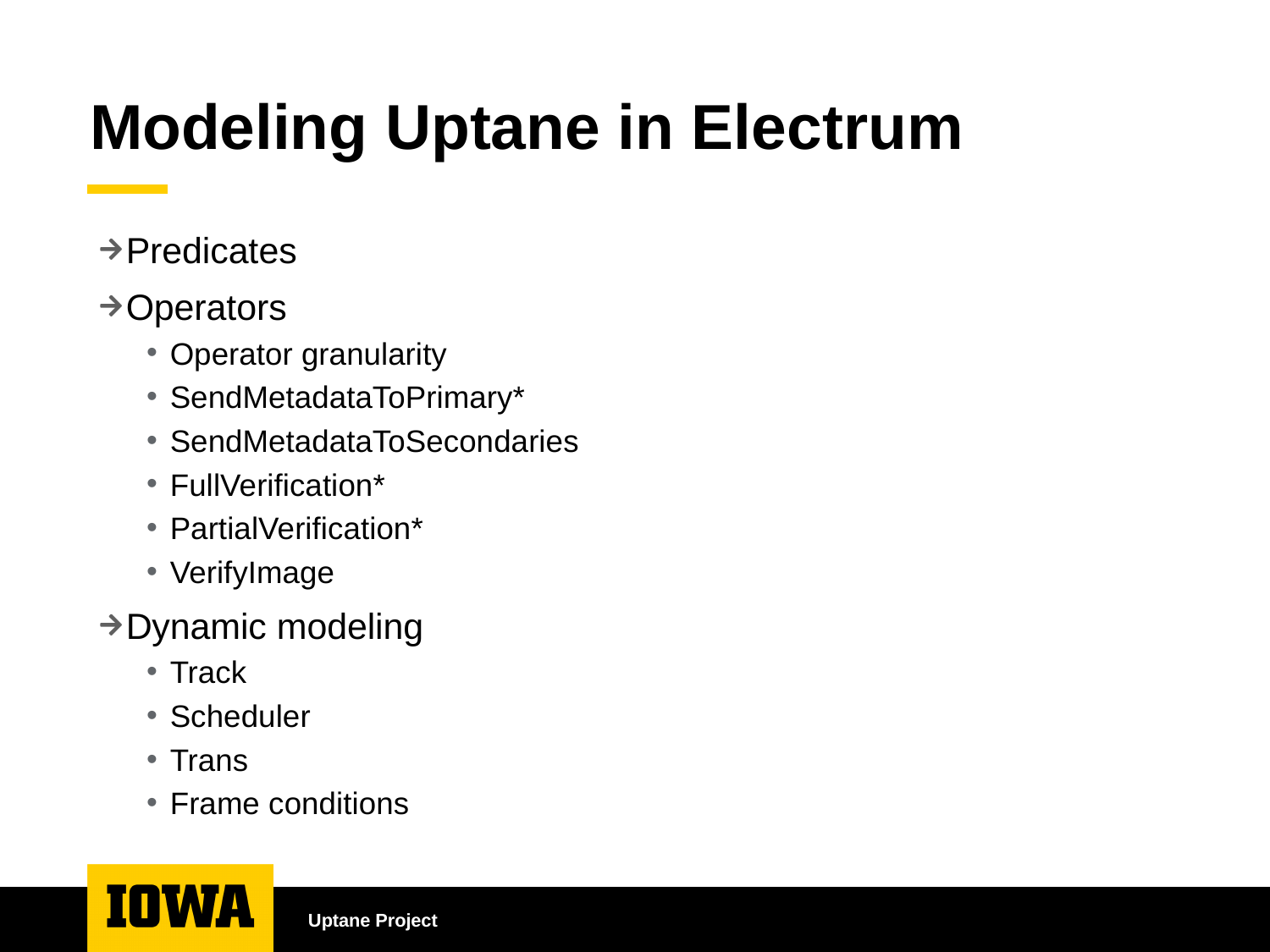

# Modeling Uptane in Electrum
Predicates
Operators
Operator granularity
SendMetadataToPrimary*
SendMetadataToSecondaries
FullVerification*
PartialVerification*
VerifyImage
Dynamic modeling
Track
Scheduler
Trans
Frame conditions

Uptane Project